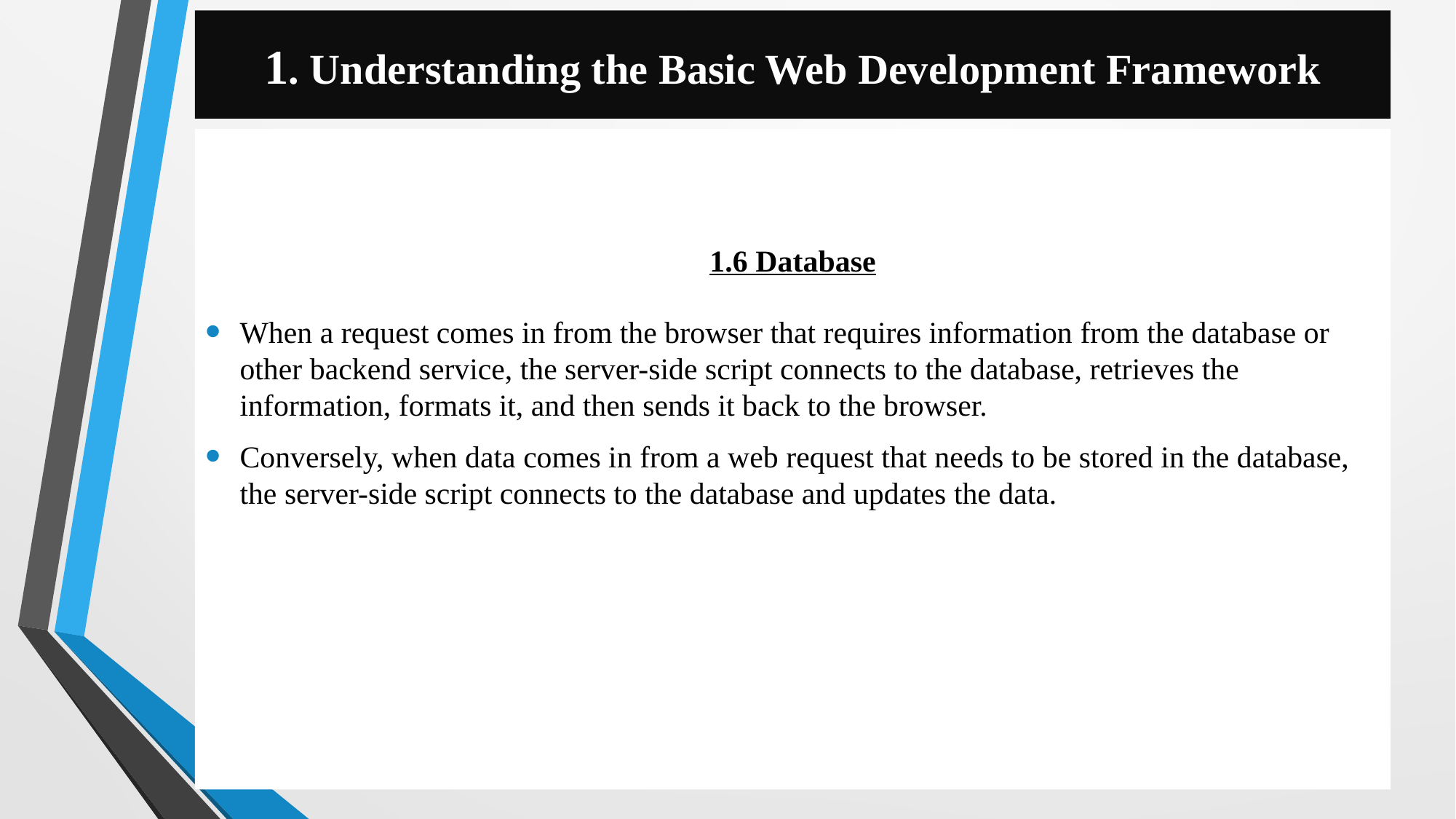

# 1. Understanding the Basic Web Development Framework

1.6 Database

When a request comes in from the browser that requires information from the database or other backend service, the server-side script connects to the database, retrieves the information, formats it, and then sends it back to the browser.
Conversely, when data comes in from a web request that needs to be stored in the database, the server-side script connects to the database and updates the data.